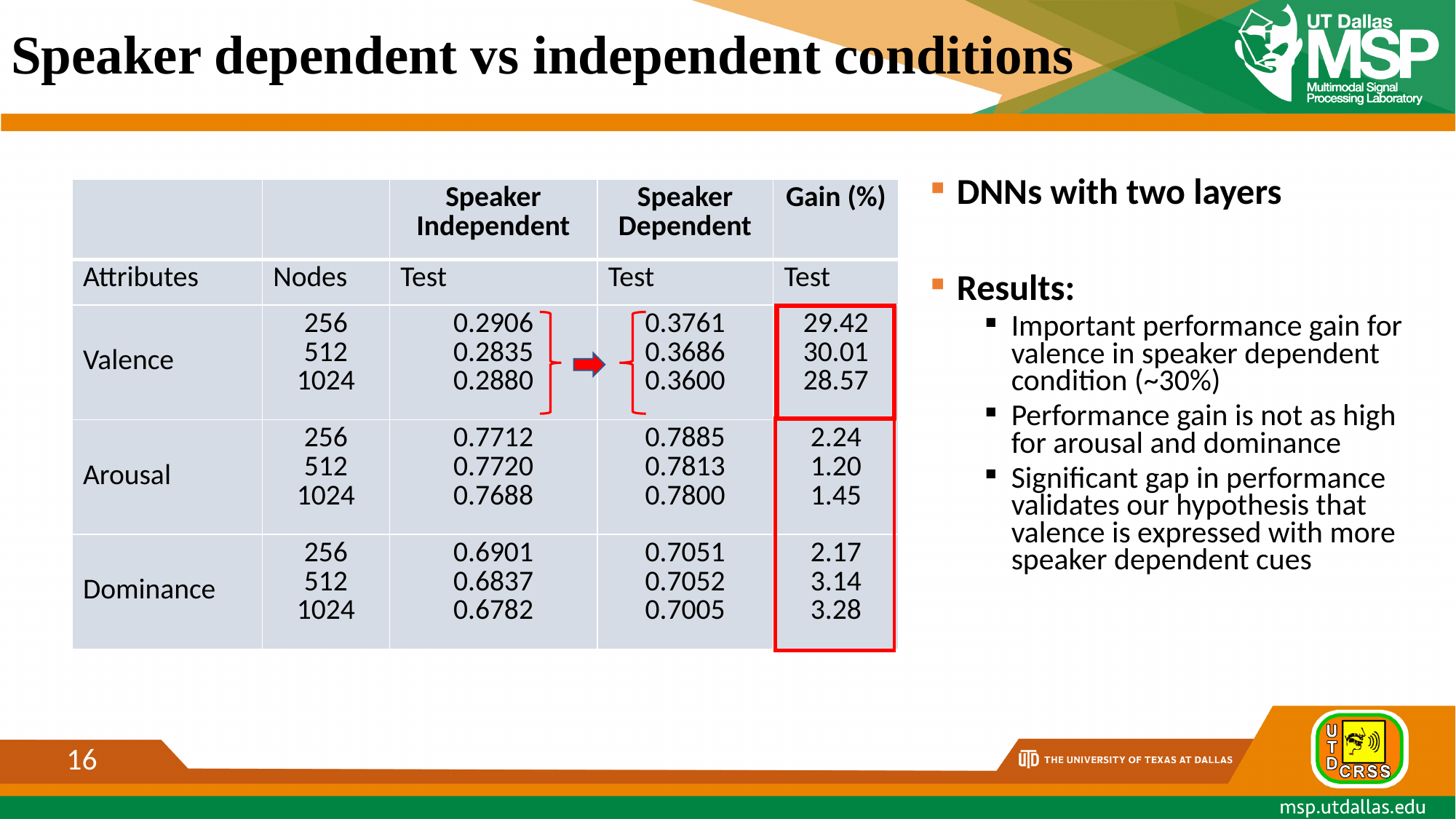

# Speaker dependent vs independent conditions
DNNs with two layers

Results:
Important performance gain for valence in speaker dependent condition (~30%)
Performance gain is not as high for arousal and dominance
Significant gap in performance  validates our hypothesis that valence is expressed with more speaker dependent cues

|  |  | Speaker Independent | Speaker Dependent | Gain (%) |
| --- | --- | --- | --- | --- |
| Attributes | Nodes | Test | Test | Test |
| Valence | 256 512 1024 | 0.2906 0.2835 0.2880 | 0.3761 0.3686 0.3600 | 29.42 30.01 28.57 |
| Arousal | 256 512 1024 | 0.7712 0.7720 0.7688 | 0.7885 0.7813 0.7800 | 2.24 1.20 1.45 |
| Dominance | 256 512 1024 | 0.6901 0.6837 0.6782 | 0.7051 0.7052 0.7005 | 2.17 3.14 3.28 |